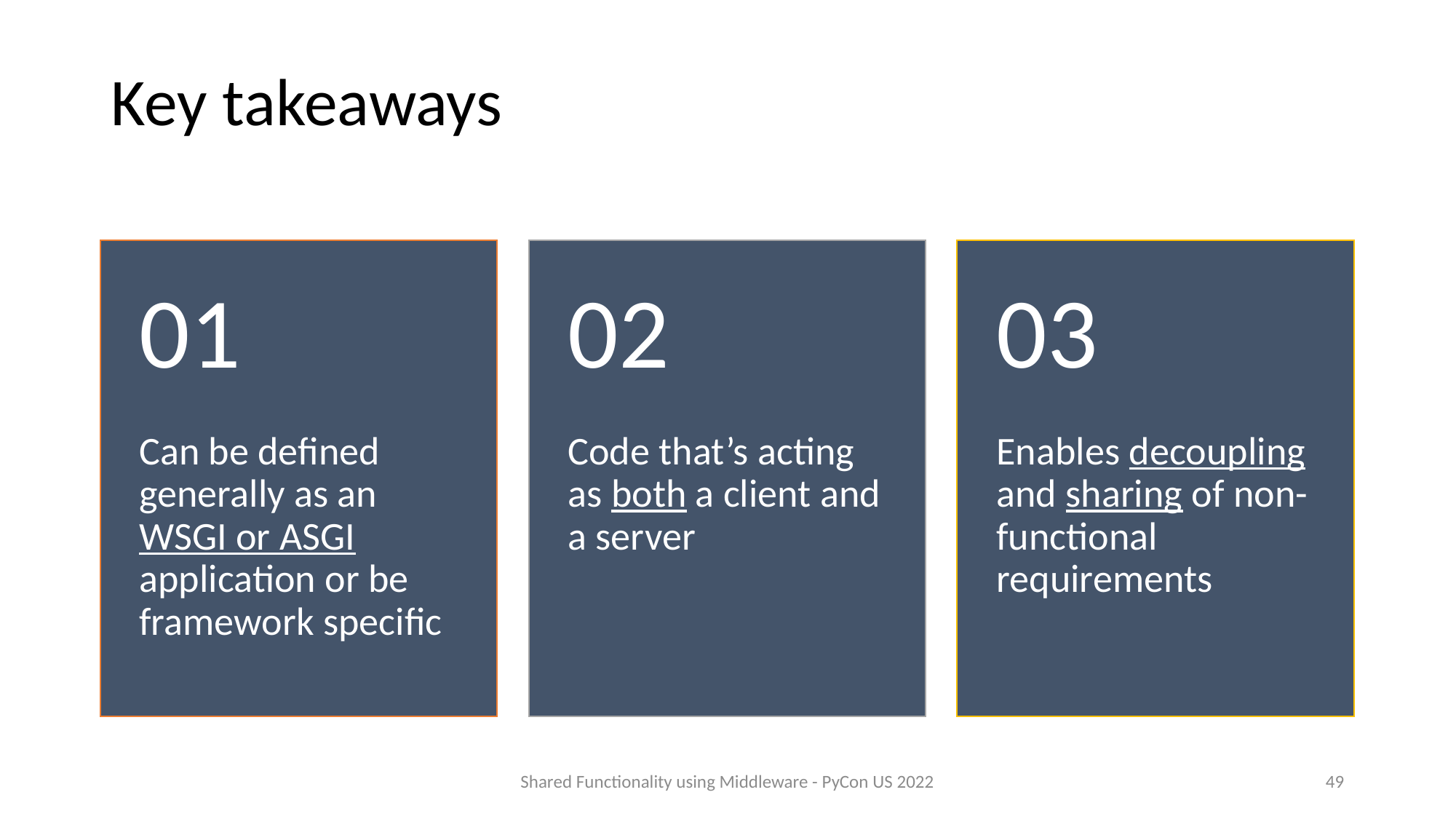

# Key takeaways
Can be defined generally as an WSGI or ASGI application or be framework specific
01
Code that’s acting as both a client and a server
02
Enables decoupling and sharing of non-functional requirements
03
Shared Functionality using Middleware - PyCon US 2022
49